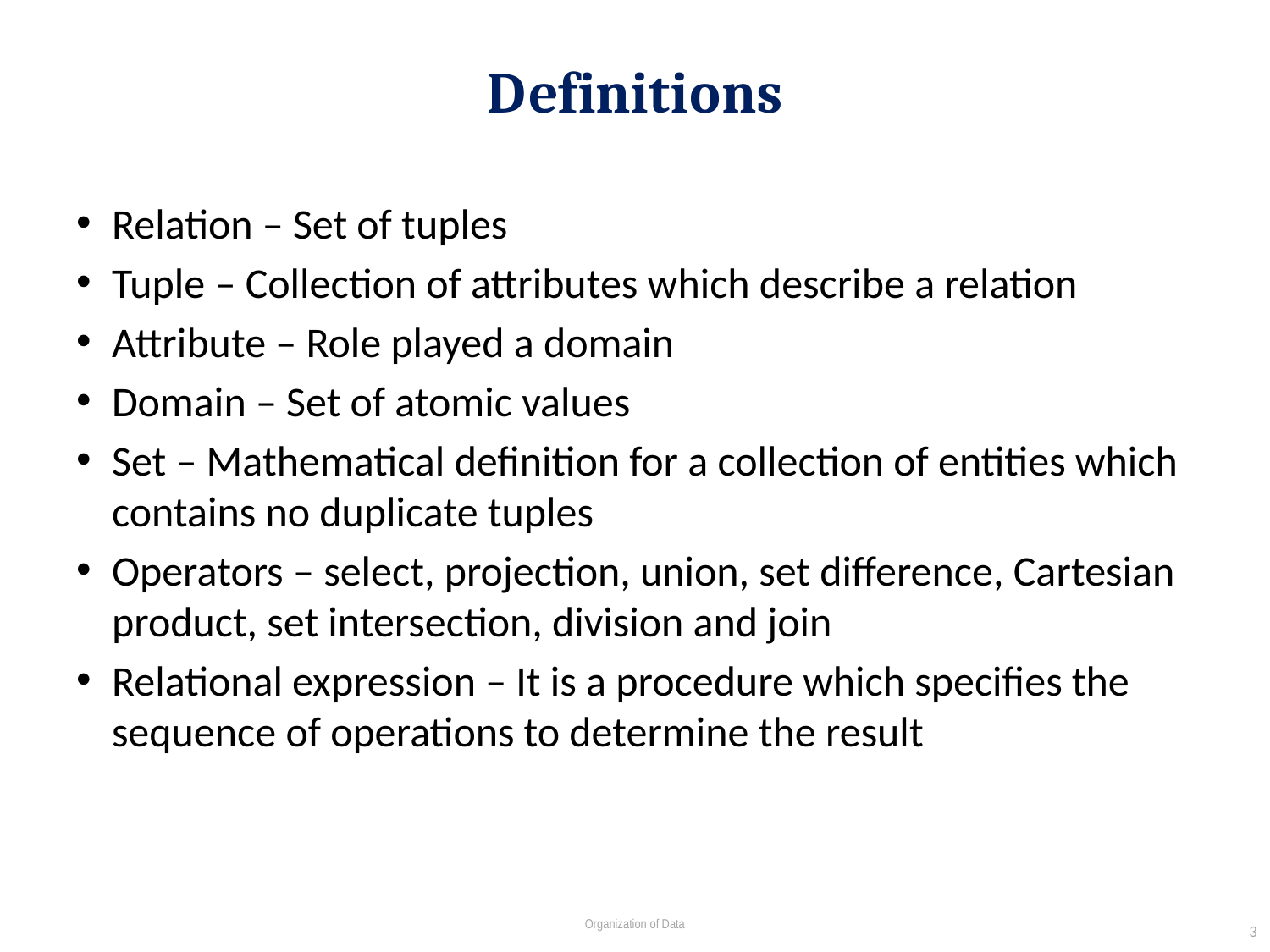

# Definitions
Relation – Set of tuples
Tuple – Collection of attributes which describe a relation
Attribute – Role played a domain
Domain – Set of atomic values
Set – Mathematical definition for a collection of entities which contains no duplicate tuples
Operators – select, projection, union, set difference, Cartesian product, set intersection, division and join
Relational expression – It is a procedure which specifies the sequence of operations to determine the result

3
Organization of Data